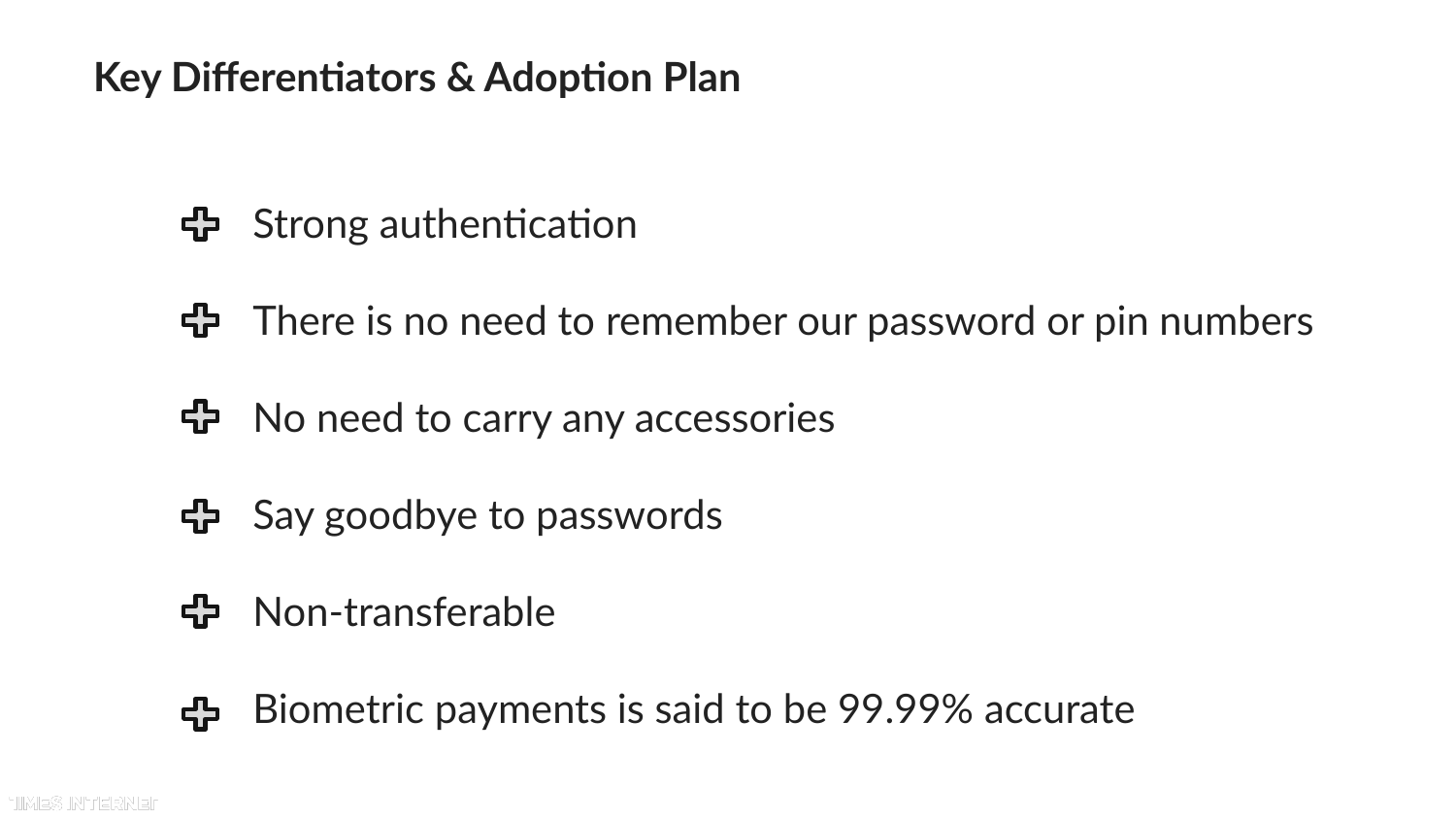

# Key Differentiators & Adoption Plan
               Strong authentication

               There is no need to remember our password or pin numbers

               No need to carry any accessories

               Say goodbye to passwords

               Non-transferable

               Biometric payments is said to be 99.99% accurate